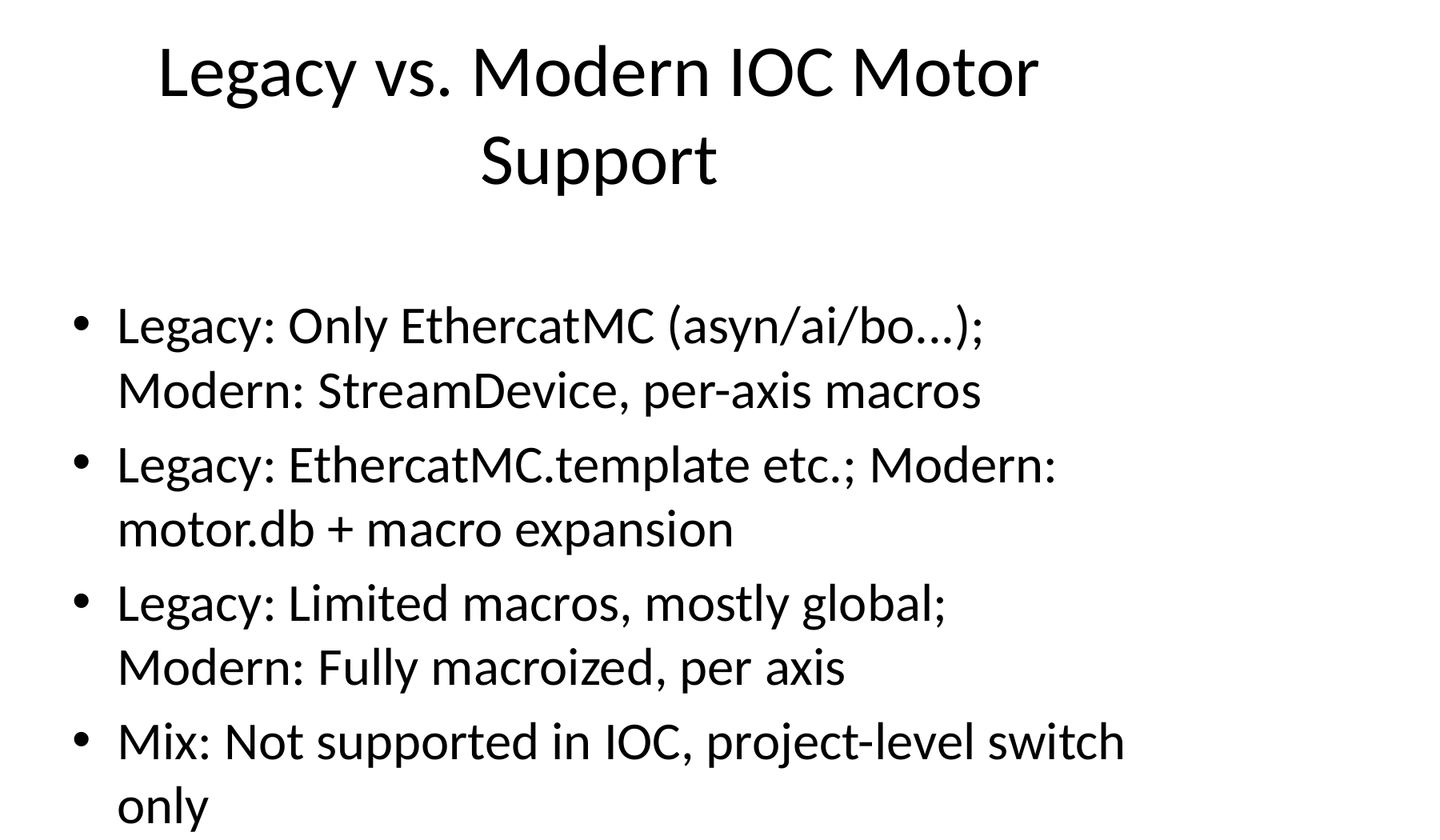

# Legacy vs. Modern IOC Motor Support

Legacy: Only EthercatMC (asyn/ai/bo...); Modern: StreamDevice, per-axis macros
Legacy: EthercatMC.template etc.; Modern: motor.db + macro expansion
Legacy: Limited macros, mostly global; Modern: Fully macroized, per axis
Mix: Not supported in IOC, project-level switch only